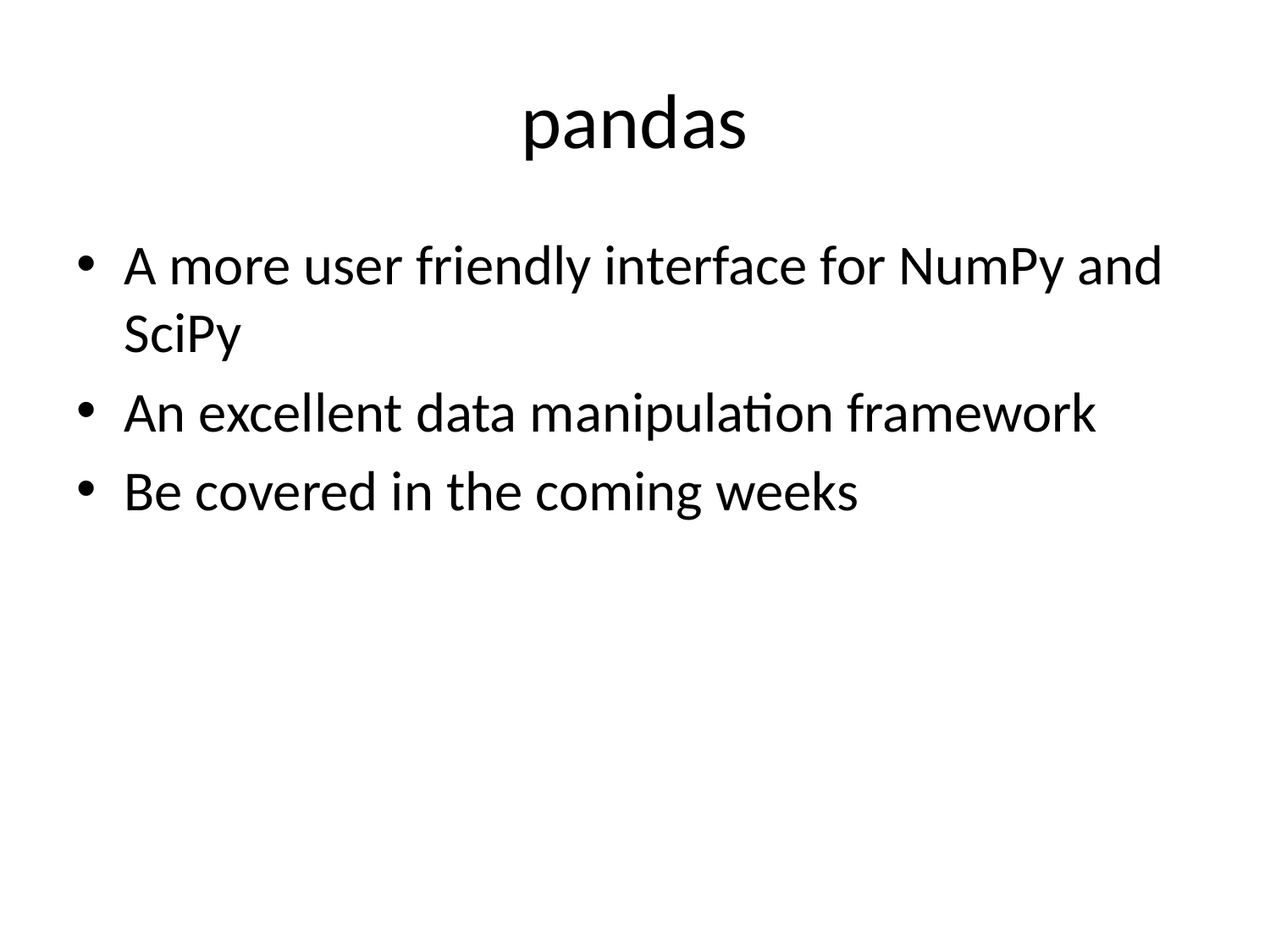

# pandas
A more user friendly interface for NumPy and SciPy
An excellent data manipulation framework
Be covered in the coming weeks